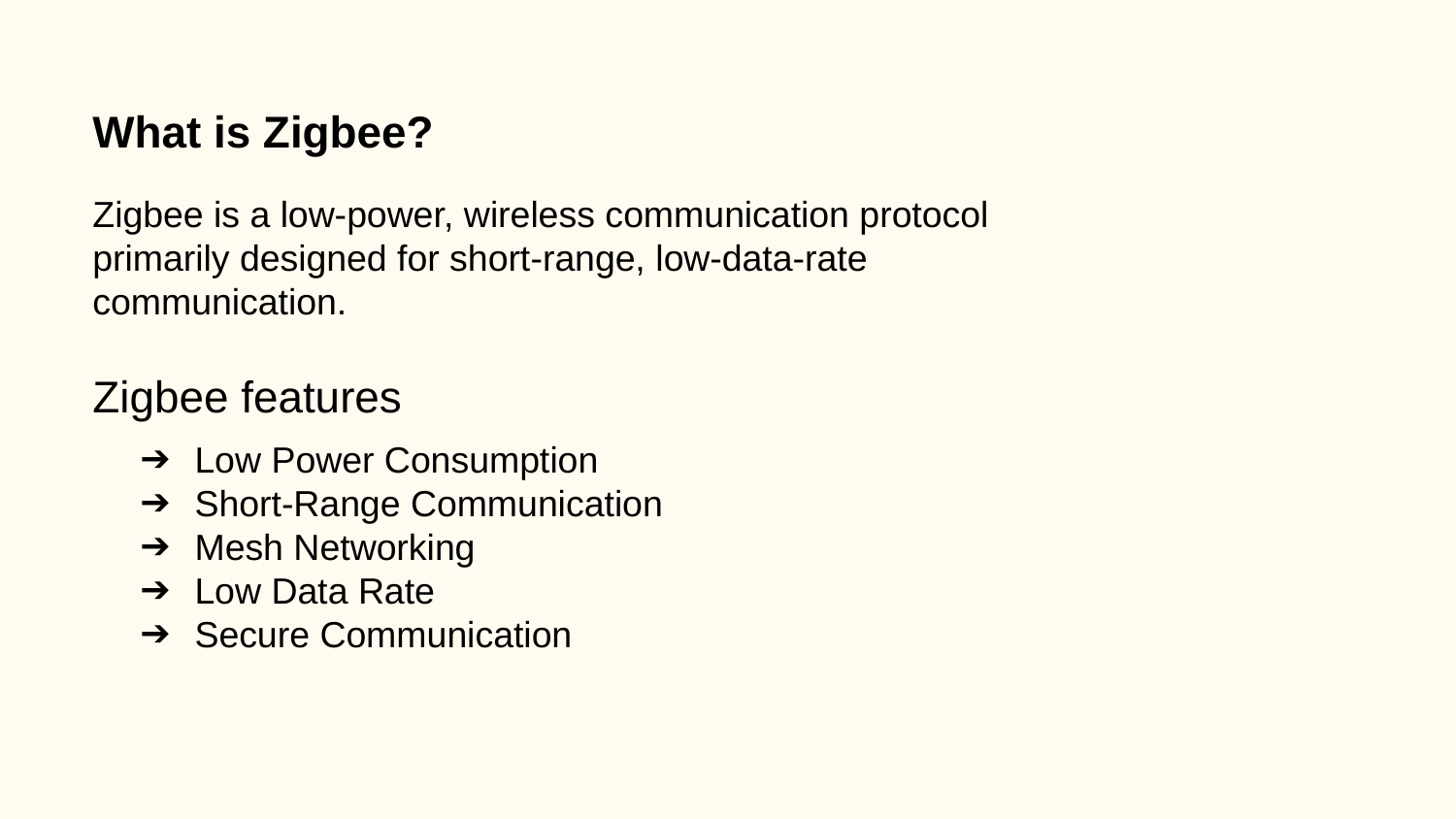

# What is Zigbee?
Zigbee is a low-power, wireless communication protocol primarily designed for short-range, low-data-rate communication.
Zigbee features
Low Power Consumption
Short-Range Communication
Mesh Networking
Low Data Rate
Secure Communication